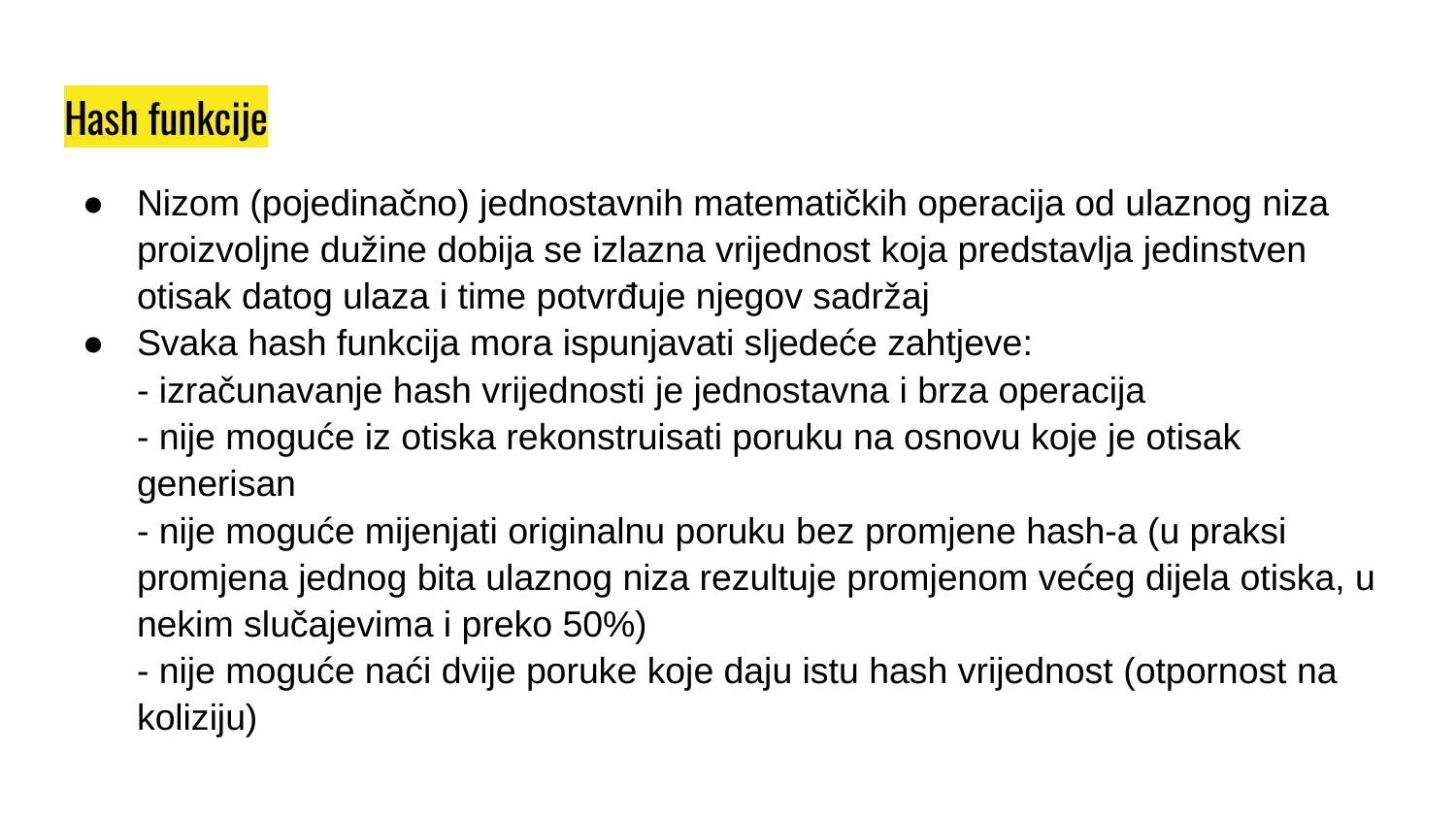

# Hash funkcije
Nizom (pojedinačno) jednostavnih matematičkih operacija od ulaznog niza proizvoljne dužine dobija se izlazna vrijednost koja predstavlja jedinstven otisak datog ulaza i time potvrđuje njegov sadržaj
Svaka hash funkcija mora ispunjavati sljedeće zahtjeve:
- izračunavanje hash vrijednosti je jednostavna i brza operacija
- nije moguće iz otiska rekonstruisati poruku na osnovu koje je otisak generisan
- nije moguće mijenjati originalnu poruku bez promjene hash-a (u praksi promjena jednog bita ulaznog niza rezultuje promjenom većeg dijela otiska, u nekim slučajevima i preko 50%)
- nije moguće naći dvije poruke koje daju istu hash vrijednost (otpornost na koliziju)